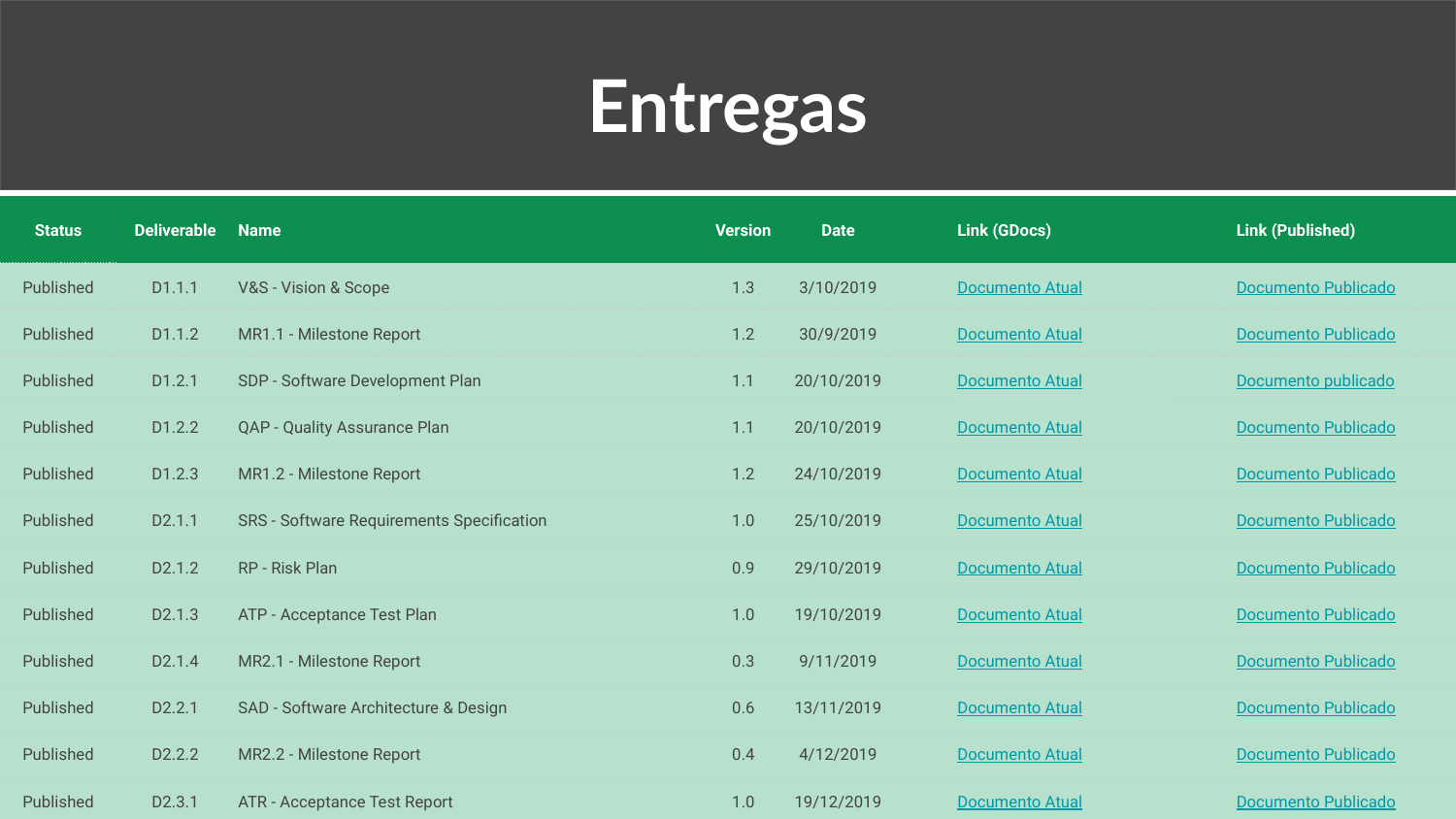

# Entregas
| Status | Deliverable | Name | Version | Date |  | Link (GDocs) |  | Link (Published) |
| --- | --- | --- | --- | --- | --- | --- | --- | --- |
| Published | D1.1.1 | V&S - Vision & Scope | 1.3 | 3/10/2019 |  | Documento Atual |  | Documento Publicado |
| Published | D1.1.2 | MR1.1 - Milestone Report | 1.2 | 30/9/2019 |  | Documento Atual |  | Documento Publicado |
| Published | D1.2.1 | SDP - Software Development Plan | 1.1 | 20/10/2019 |  | Documento Atual |  | Documento publicado |
| Published | D1.2.2 | QAP - Quality Assurance Plan | 1.1 | 20/10/2019 |  | Documento Atual |  | Documento Publicado |
| Published | D1.2.3 | MR1.2 - Milestone Report | 1.2 | 24/10/2019 |  | Documento Atual |  | Documento Publicado |
| Published | D2.1.1 | SRS - Software Requirements Specification | 1.0 | 25/10/2019 |  | Documento Atual |  | Documento Publicado |
| Published | D2.1.2 | RP - Risk Plan | 0.9 | 29/10/2019 |  | Documento Atual |  | Documento Publicado |
| Published | D2.1.3 | ATP - Acceptance Test Plan | 1.0 | 19/10/2019 |  | Documento Atual |  | Documento Publicado |
| Published | D2.1.4 | MR2.1 - Milestone Report | 0.3 | 9/11/2019 |  | Documento Atual |  | Documento Publicado |
| Published | D2.2.1 | SAD - Software Architecture & Design | 0.6 | 13/11/2019 |  | Documento Atual |  | Documento Publicado |
| Published | D2.2.2 | MR2.2 - Milestone Report | 0.4 | 4/12/2019 |  | Documento Atual |  | Documento Publicado |
| Published | D2.3.1 | ATR - Acceptance Test Report | 1.0 | 19/12/2019 |  | Documento Atual |  | Documento Publicado |
| Published | D2.3.2 | QAR - Quality Assessment Report | 0.3 | 11/12/2019 |  | Documento Atual |  | Documento Publicado |
| Published | D2.3.3 | MR2.3 - Milestone Report | 0.3 | 18/12/2019 |  | Documento Atual |  | Documento Publicado |
| Revision | D3.1.1 | PMA - Post-Mortem Analysis | 0.1 | 18/12/2019 |  | Documento Atual |  |  |